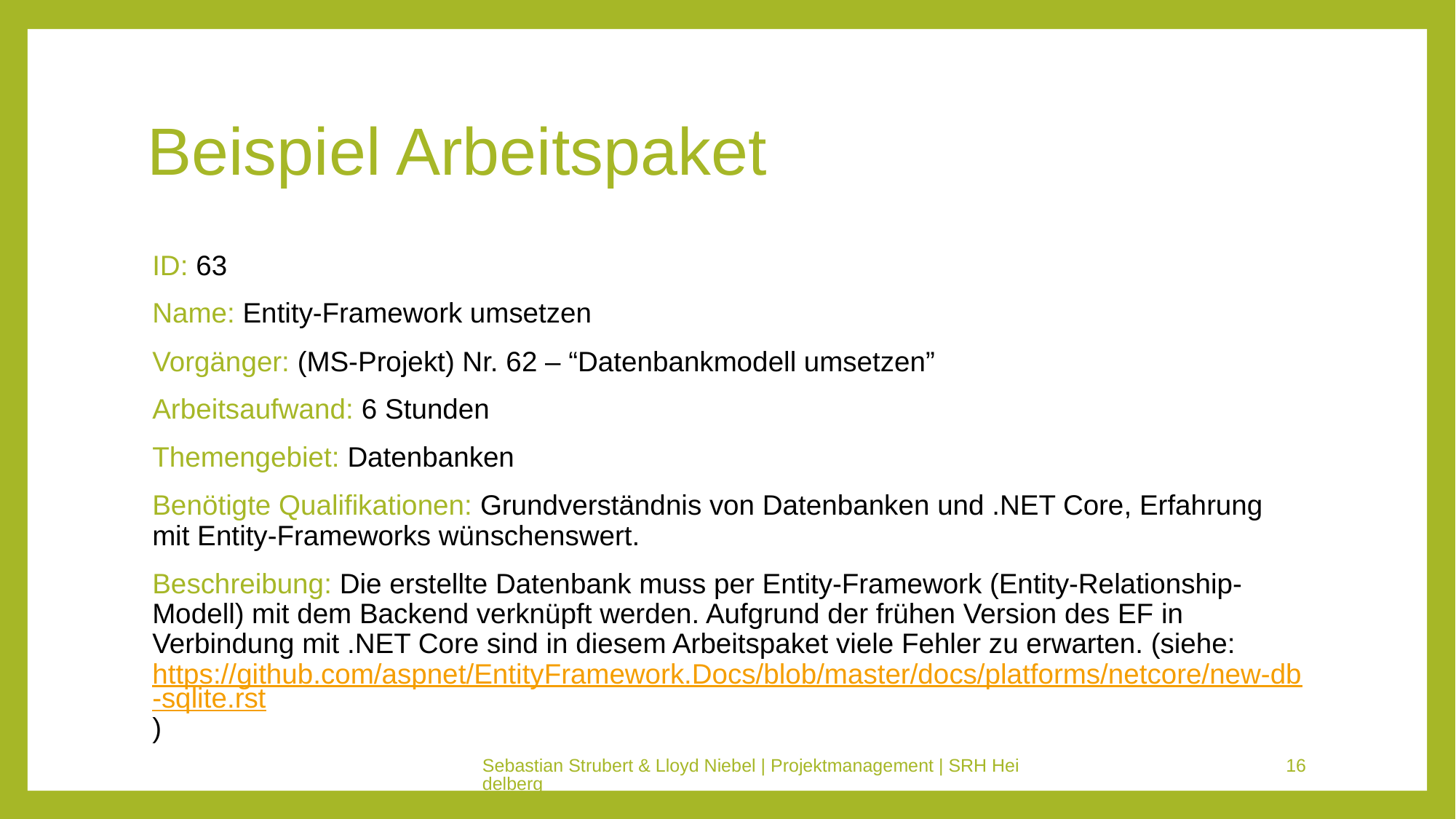

# Beispiel Arbeitspaket
ID: 63
Name: Entity-Framework umsetzen
Vorgänger: (MS-Projekt) Nr. 62 – “Datenbankmodell umsetzen”
Arbeitsaufwand: 6 Stunden
Themengebiet: Datenbanken
Benötigte Qualifikationen: Grundverständnis von Datenbanken und .NET Core, Erfahrung mit Entity-Frameworks wünschenswert.
Beschreibung: Die erstellte Datenbank muss per Entity-Framework (Entity-Relationship-Modell) mit dem Backend verknüpft werden. Aufgrund der frühen Version des EF in Verbindung mit .NET Core sind in diesem Arbeitspaket viele Fehler zu erwarten. (siehe: https://github.com/aspnet/EntityFramework.Docs/blob/master/docs/platforms/netcore/new-db-sqlite.rst)

Sebastian Strubert & Lloyd Niebel | Projektmanagement | SRH Heidelberg
16